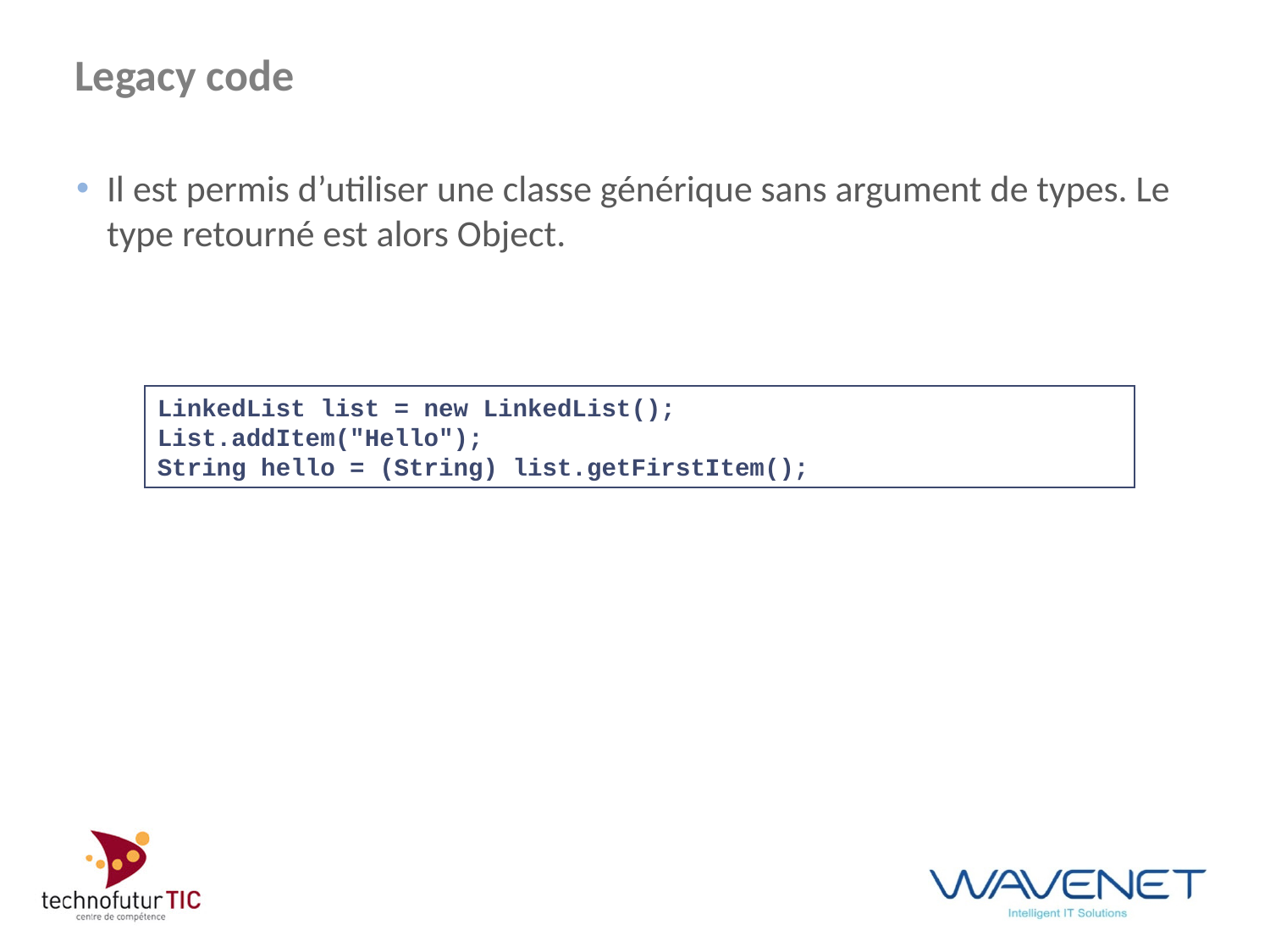

# Legacy code
Il est permis d’utiliser une classe générique sans argument de types. Le type retourné est alors Object.
LinkedList list = new LinkedList();
List.addItem("Hello");
String hello = (String) list.getFirstItem();